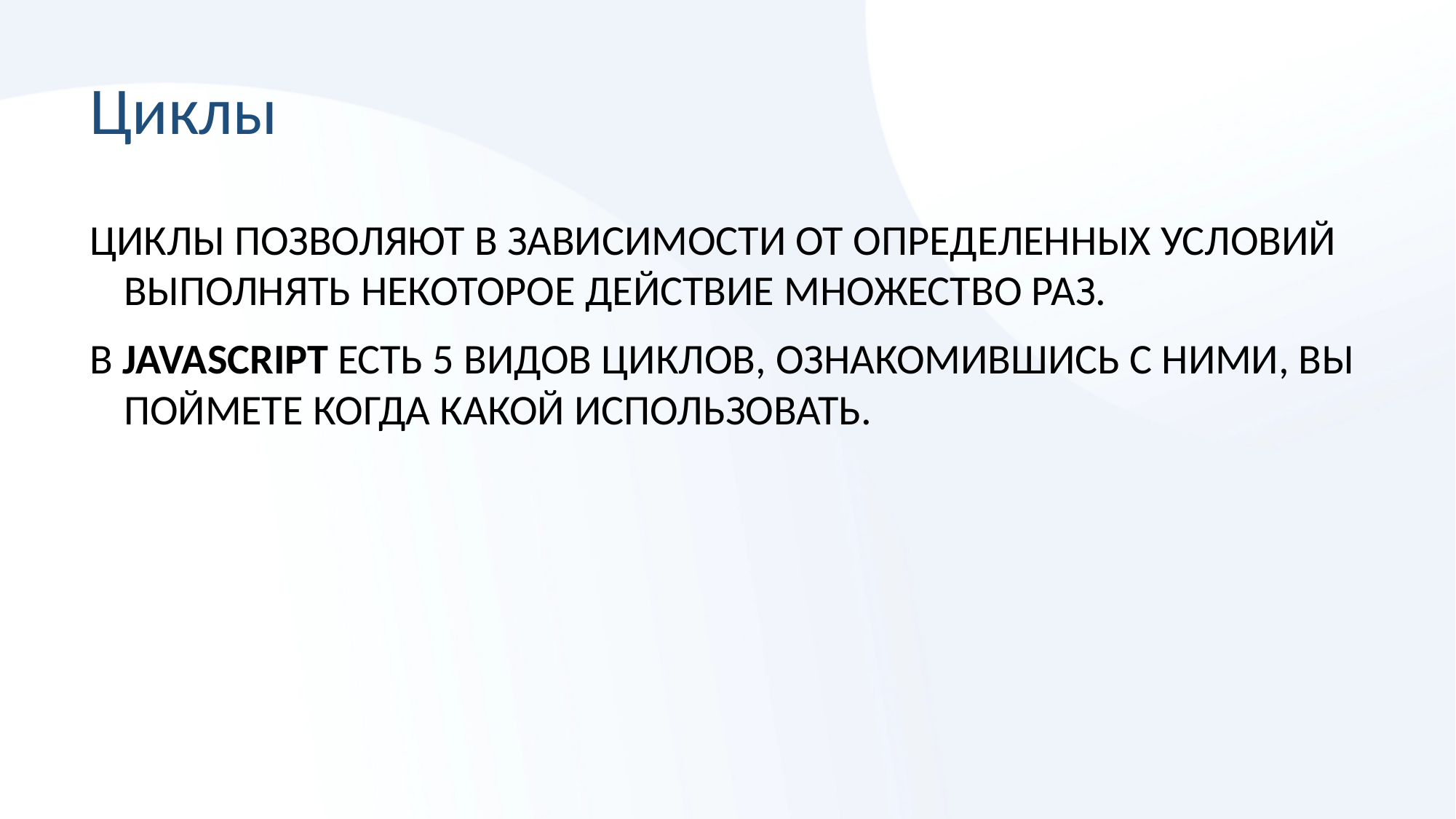

# Циклы
Циклы позволяют в зависимости от определенных условий выполнять некоторое действие множество раз.
В javascript есть 5 видов циклов, ознакомившись с ними, вы поймете когда какой использовать.